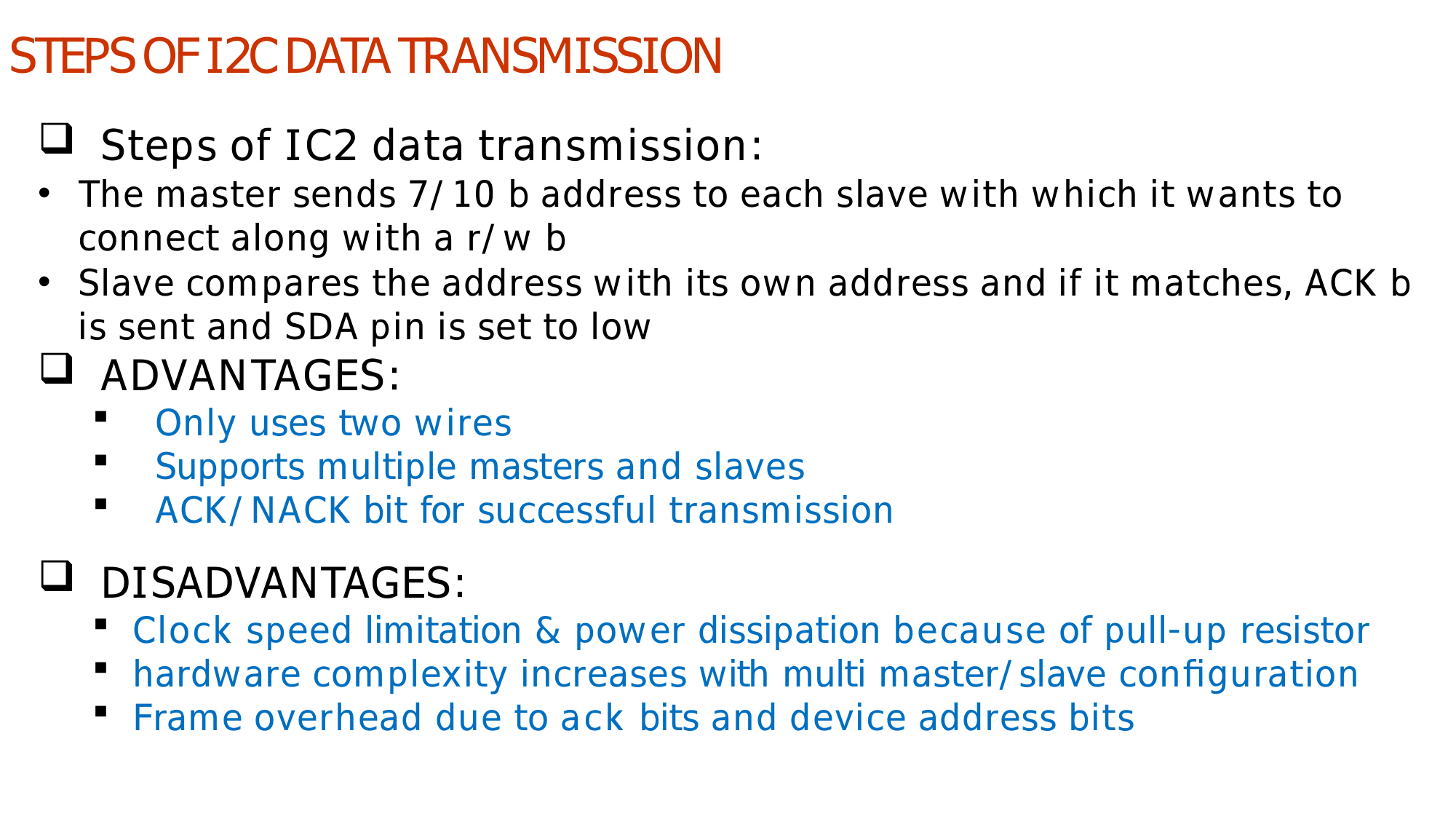

# STEPS OF I2C DATA TRANSMISSION
Steps of IC2 data transmission:
The master sends 7/10 b address to each slave with which it wants to connect along with a r/w b
Slave compares the address with its own address and if it matches, ACK b is sent and SDA pin is set to low
ADVANTAGES:
Only uses two wires
Supports multiple masters and slaves
ACK/NACK bit for successful transmission
DISADVANTAGES:
Clock speed limitation & power dissipation because of pull-up resistor
hardware complexity increases with multi master/slave configuration
Frame overhead due to ack bits and device address bits